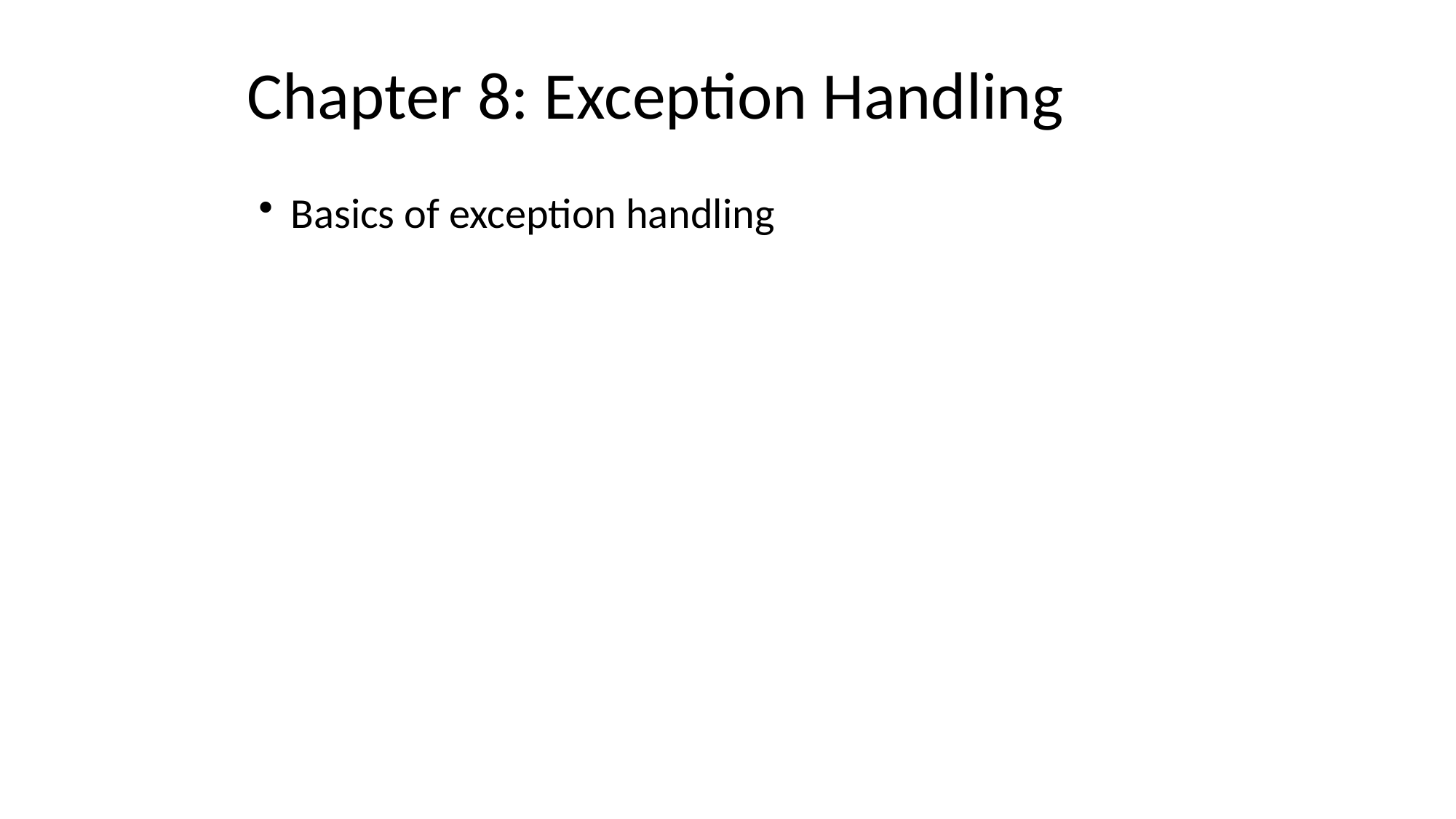

# Chapter 8: Exception Handling
Basics of exception handling